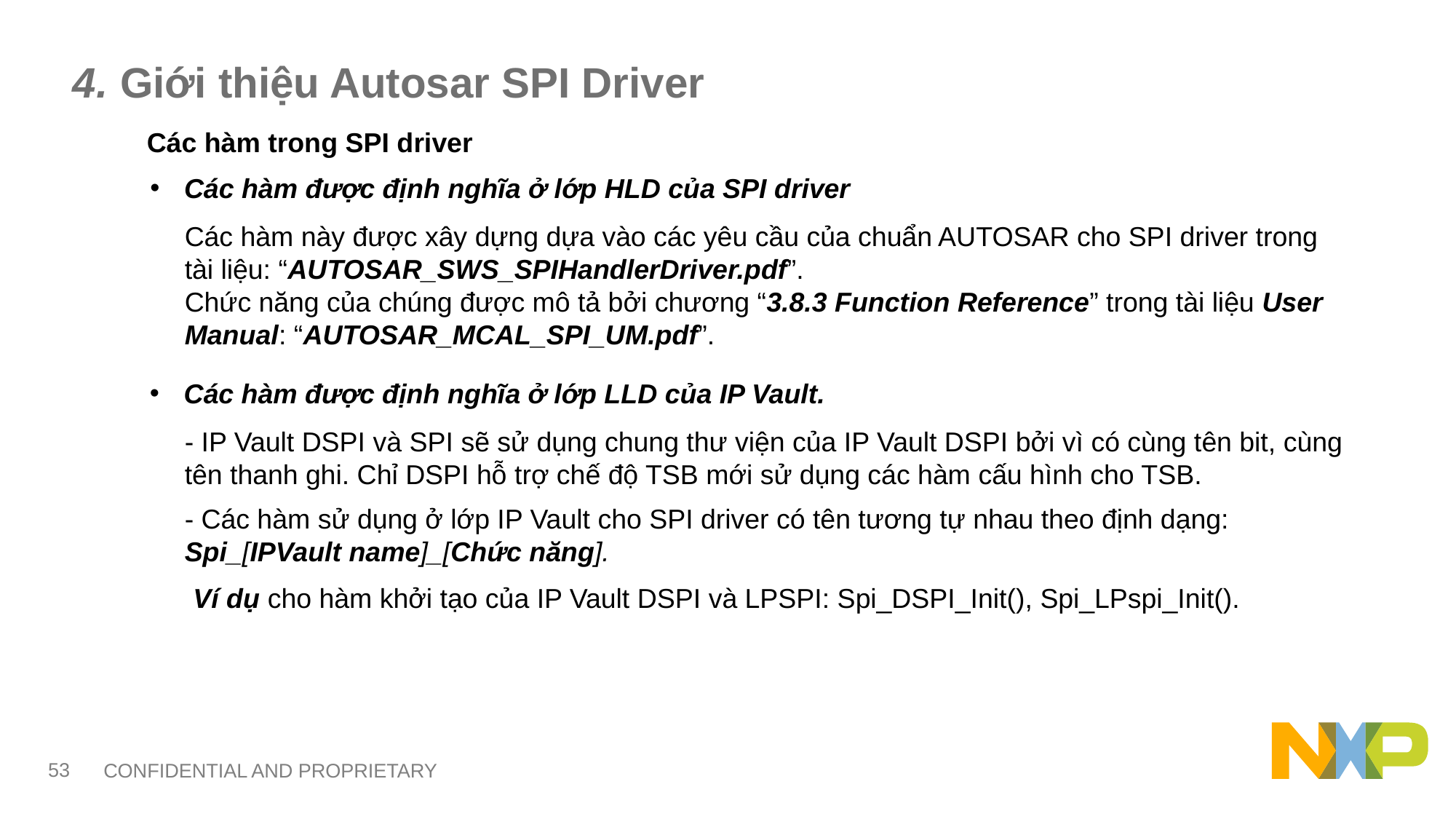

# 4. Giới thiệu Autosar SPI Driver
Các hàm trong SPI driver
Các hàm được định nghĩa ở lớp HLD của SPI driver
Các hàm này được xây dựng dựa vào các yêu cầu của chuẩn AUTOSAR cho SPI driver trong tài liệu: “AUTOSAR_SWS_SPIHandlerDriver.pdf”.
Chức năng của chúng được mô tả bởi chương “3.8.3 Function Reference” trong tài liệu User Manual: “AUTOSAR_MCAL_SPI_UM.pdf”.
Các hàm được định nghĩa ở lớp LLD của IP Vault.
- IP Vault DSPI và SPI sẽ sử dụng chung thư viện của IP Vault DSPI bởi vì có cùng tên bit, cùng tên thanh ghi. Chỉ DSPI hỗ trợ chế độ TSB mới sử dụng các hàm cấu hình cho TSB.
- Các hàm sử dụng ở lớp IP Vault cho SPI driver có tên tương tự nhau theo định dạng: Spi_[IPVault name]_[Chức năng].
Ví dụ cho hàm khởi tạo của IP Vault DSPI và LPSPI: Spi_DSPI_Init(), Spi_LPspi_Init().